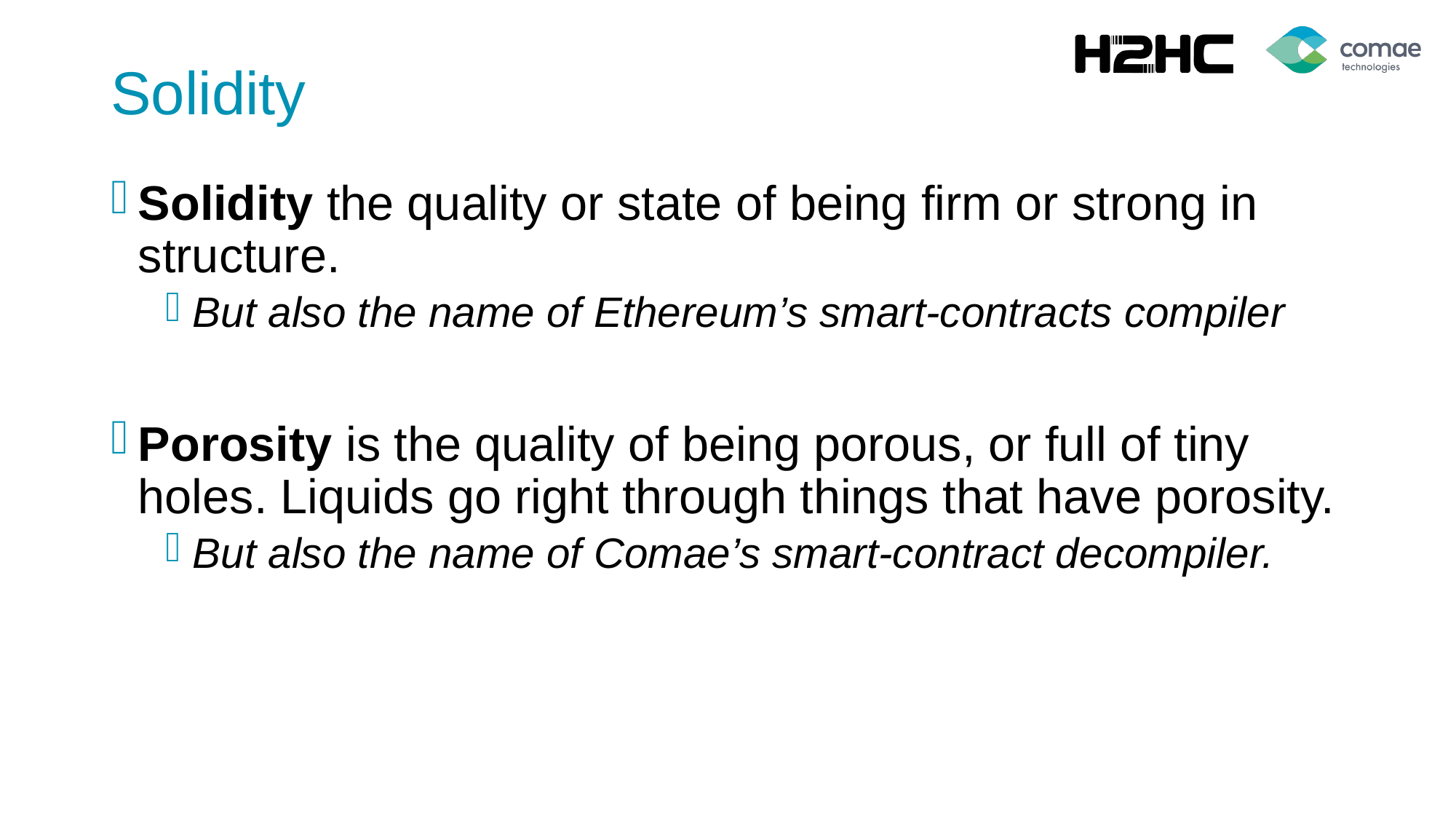

# Solidity
Solidity the quality or state of being firm or strong in structure.
But also the name of Ethereum’s smart-contracts compiler

Porosity is the quality of being porous, or full of tiny holes. Liquids go right through things that have porosity.
But also the name of Comae’s smart-contract decompiler.